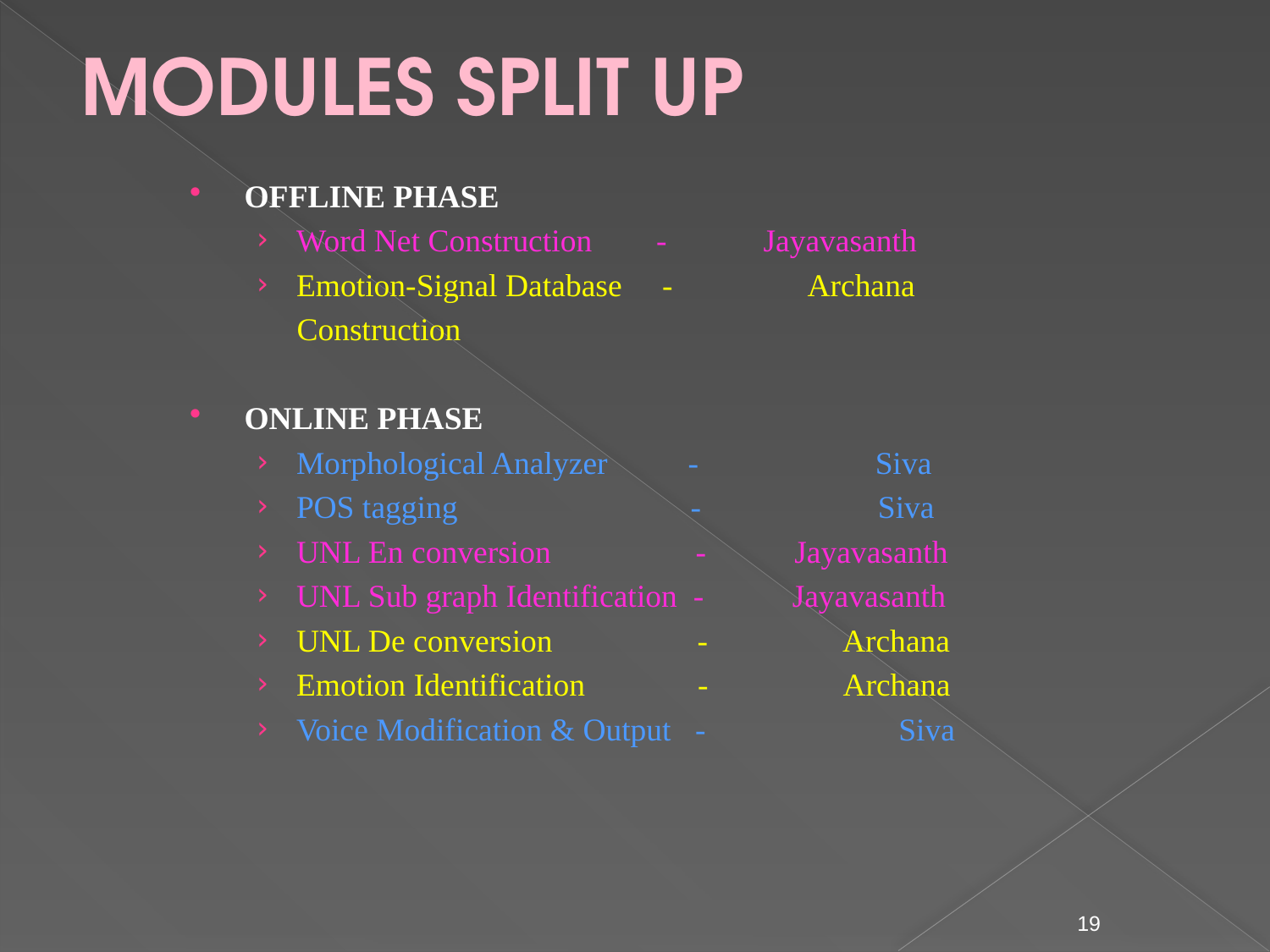

MODULES SPLIT UP
OFFLINE PHASE
Word Net Construction        -            Jayavasanth
Emotion-Signal Database     -                 Archana
     Construction

ONLINE PHASE
Morphological Analyzer          -                      Siva
POS tagging                             -                      Siva
UNL En conversion                  -           Jayavasanth
UNL Sub graph Identification  -           Jayavasanth
UNL De conversion                  -                 Archana
Emotion Identification              -                 Archana
Voice Modification & Output   -                        Siva

19